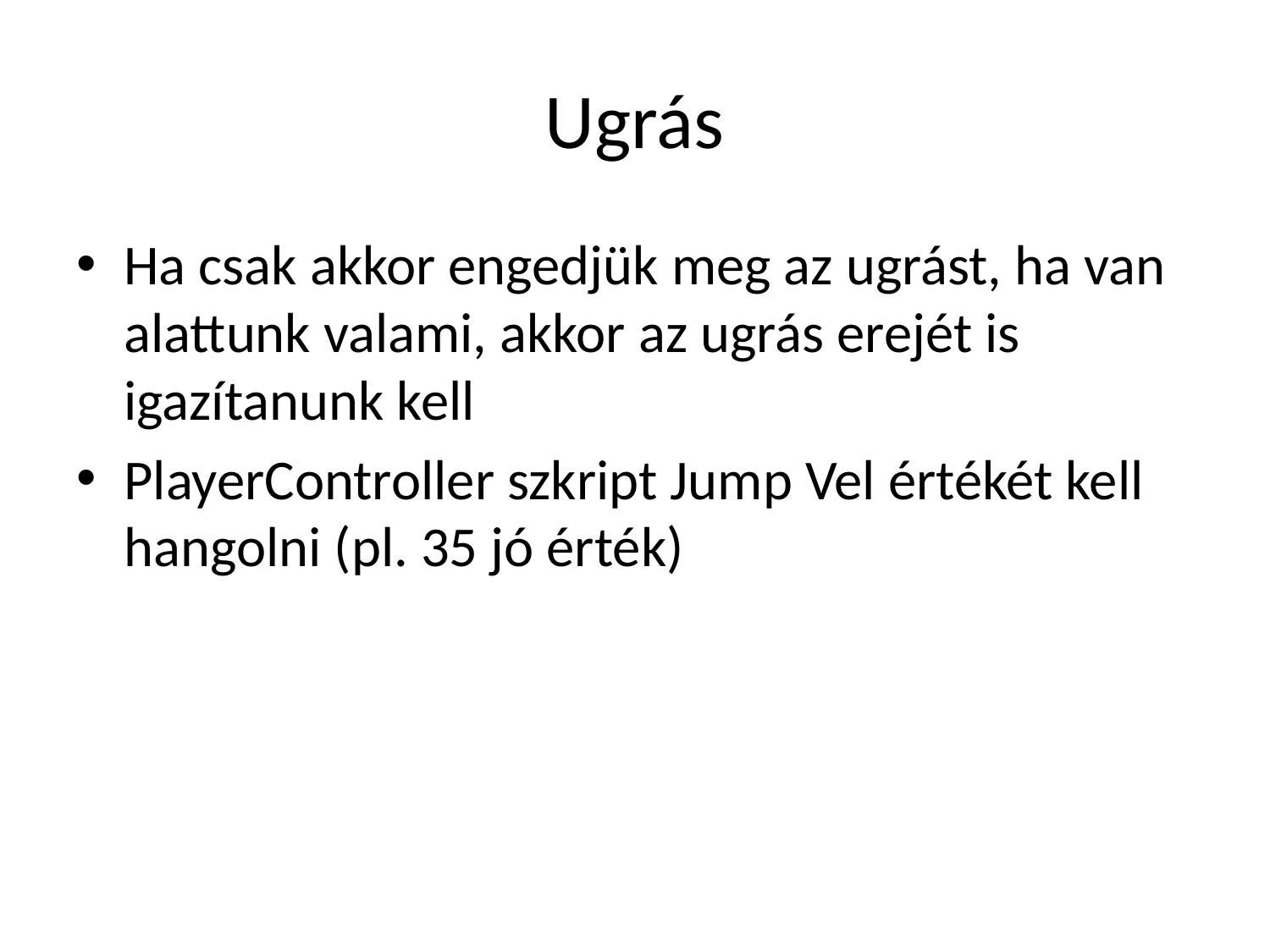

# Ugrás
Ha csak akkor engedjük meg az ugrást, ha van alattunk valami, akkor az ugrás erejét is igazítanunk kell
PlayerController szkript Jump Vel értékét kell hangolni (pl. 35 jó érték)